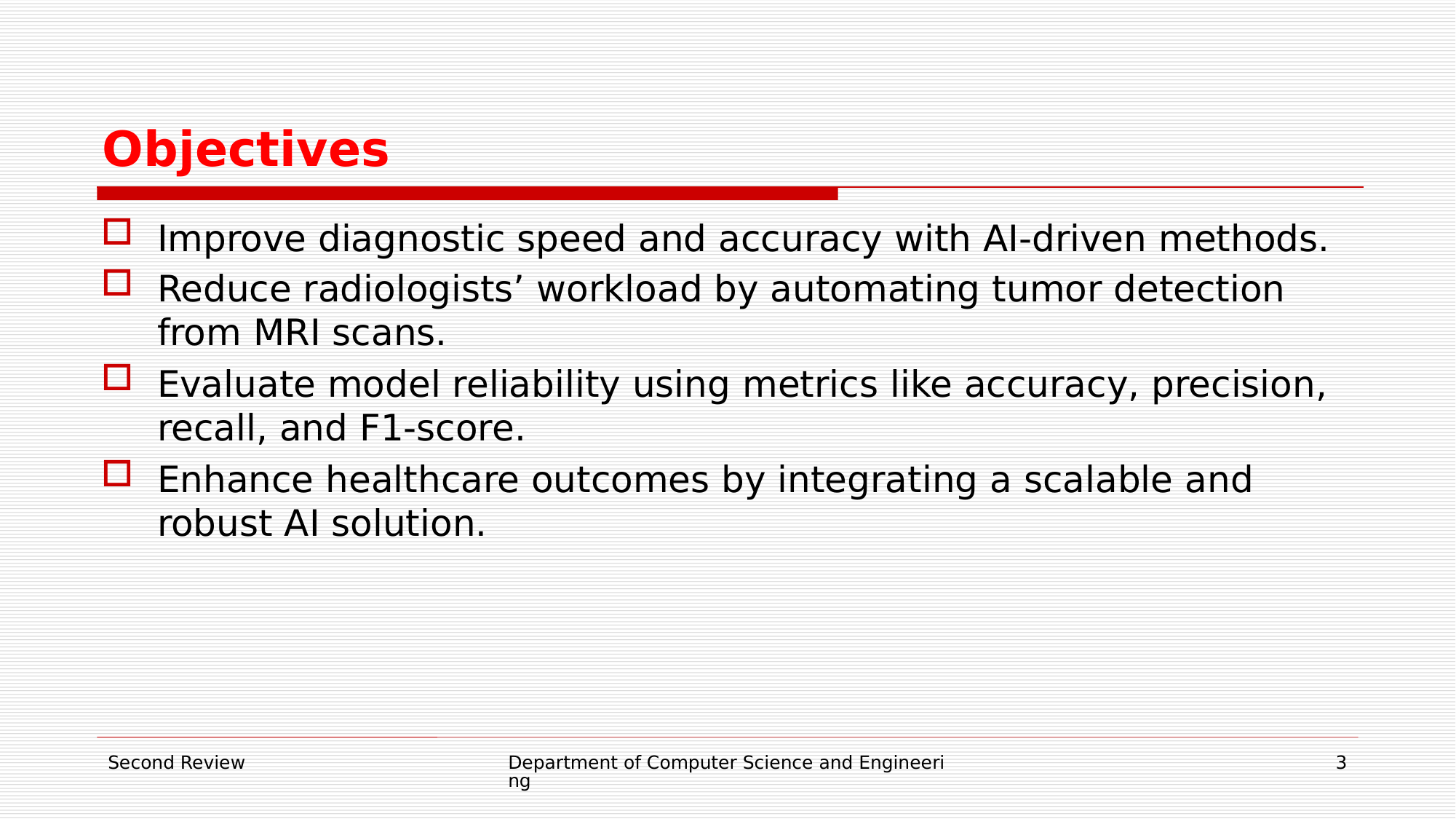

# Objectives
Improve diagnostic speed and accuracy with AI-driven methods.
Reduce radiologists’ workload by automating tumor detection from MRI scans.
Evaluate model reliability using metrics like accuracy, precision, recall, and F1-score.
Enhance healthcare outcomes by integrating a scalable and robust AI solution.

Second Review
Department of Computer Science and Engineering
3